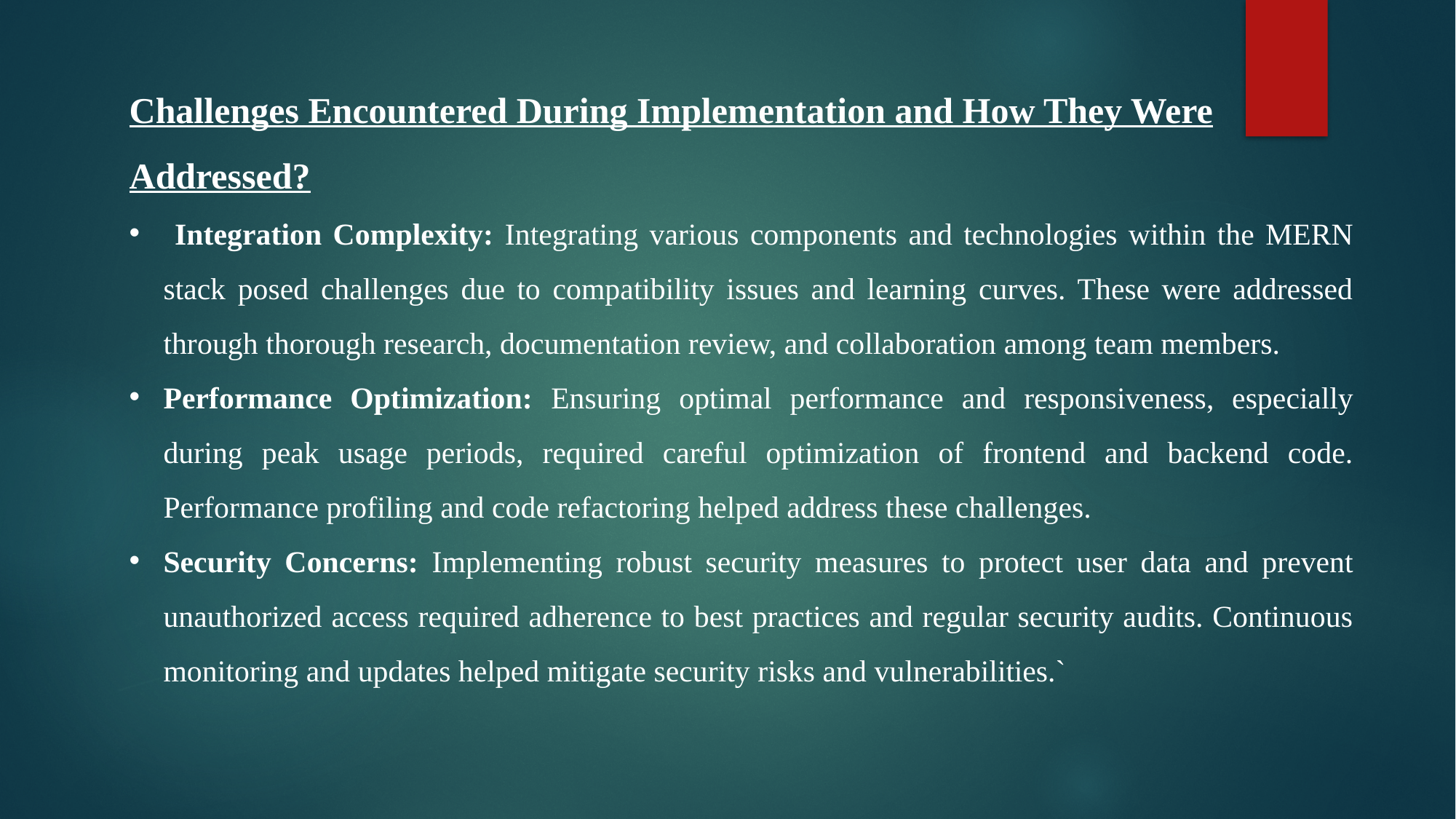

Challenges Encountered During Implementation and How They Were Addressed?
 Integration Complexity: Integrating various components and technologies within the MERN stack posed challenges due to compatibility issues and learning curves. These were addressed through thorough research, documentation review, and collaboration among team members.
Performance Optimization: Ensuring optimal performance and responsiveness, especially during peak usage periods, required careful optimization of frontend and backend code. Performance profiling and code refactoring helped address these challenges.
Security Concerns: Implementing robust security measures to protect user data and prevent unauthorized access required adherence to best practices and regular security audits. Continuous monitoring and updates helped mitigate security risks and vulnerabilities.`